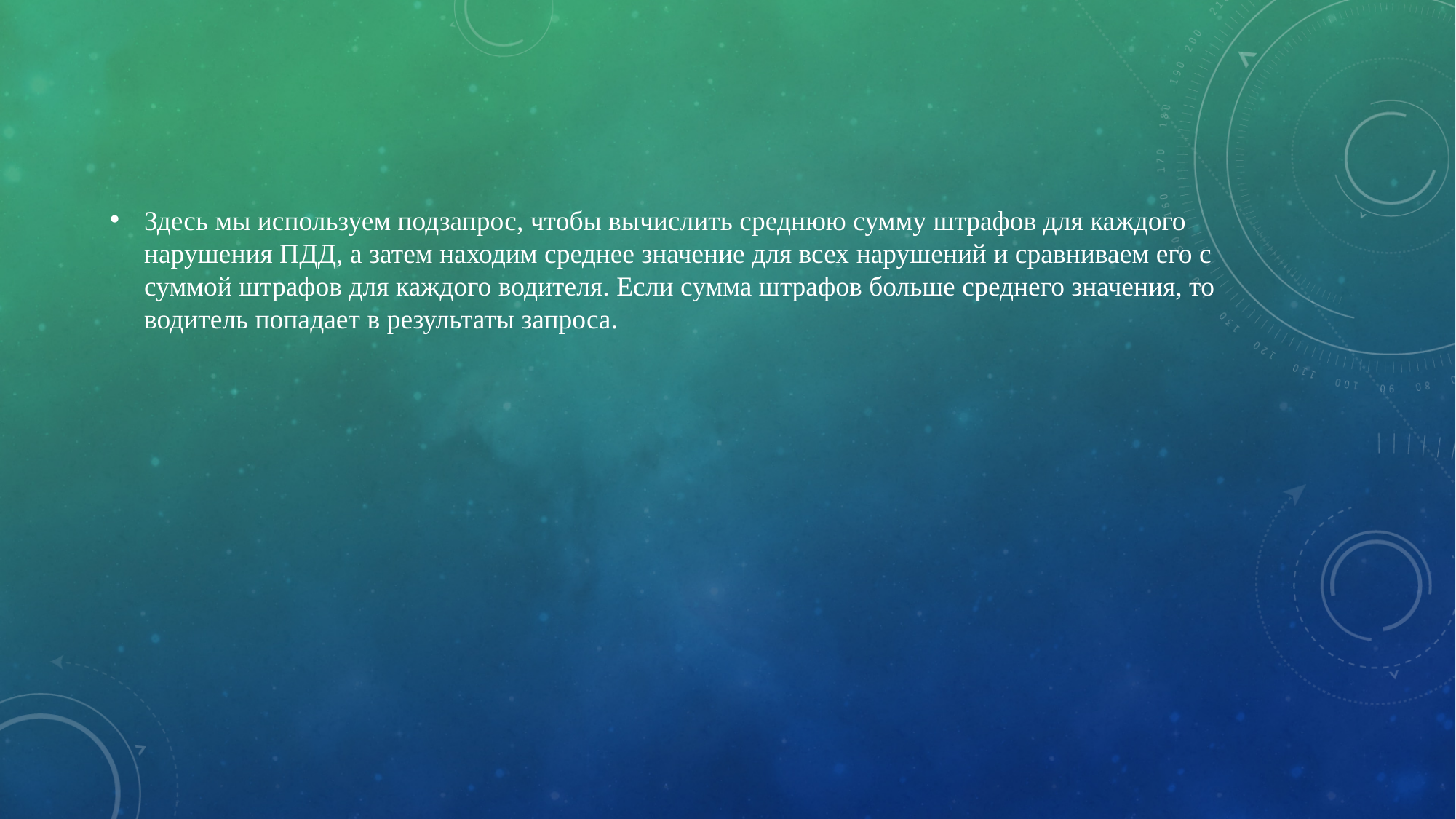

Здесь мы используем подзапрос, чтобы вычислить среднюю сумму штрафов для каждого нарушения ПДД, а затем находим среднее значение для всех нарушений и сравниваем его с суммой штрафов для каждого водителя. Если сумма штрафов больше среднего значения, то водитель попадает в результаты запроса.